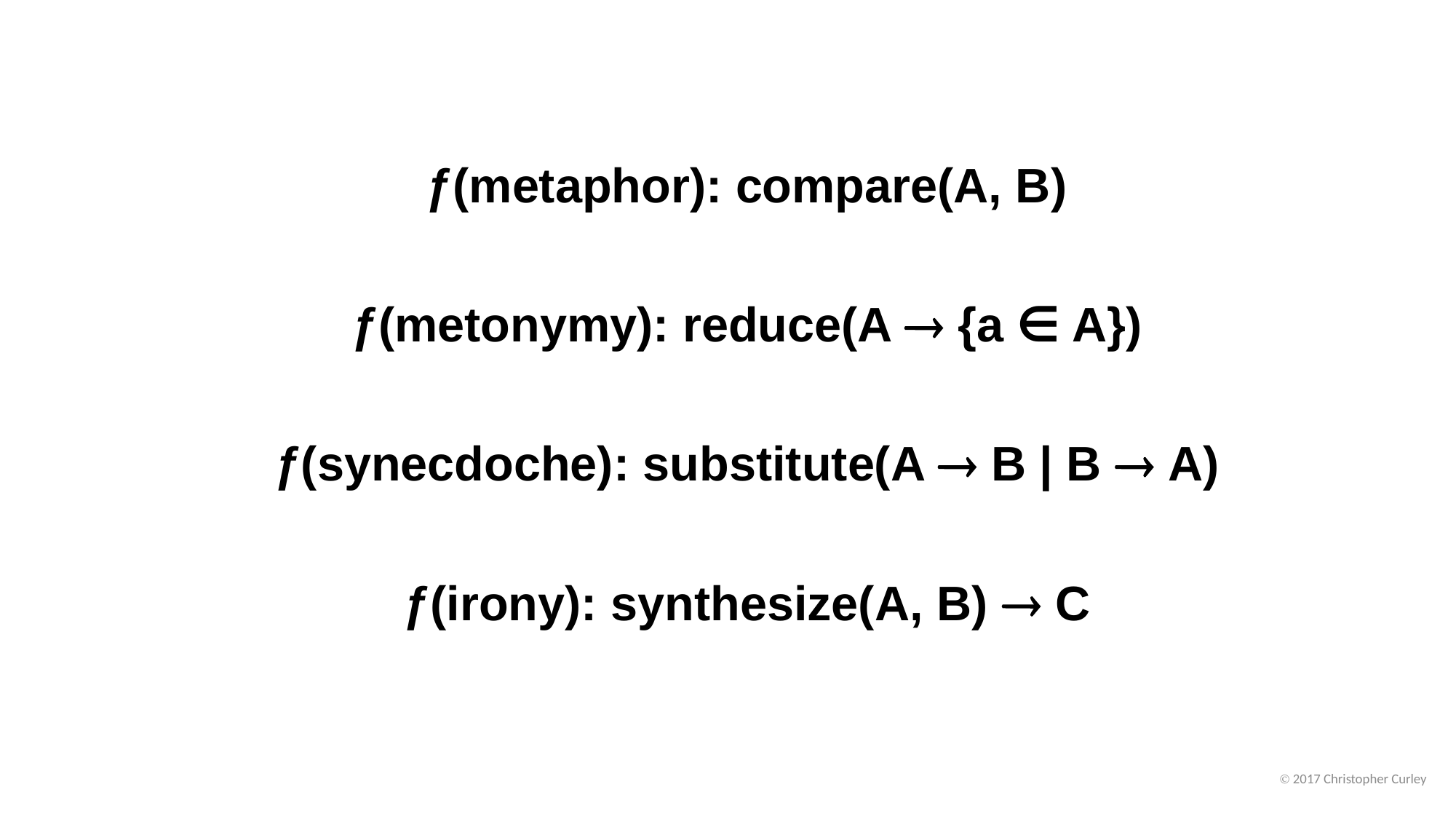

ƒ(metaphor): compare(A, B)
ƒ(metonymy): reduce(A → {a ∈ A})
ƒ(synecdoche): substitute(A → B | B → A)
ƒ(irony): synthesize(A, B) → C
Ⓒ 2017 Christopher Curley